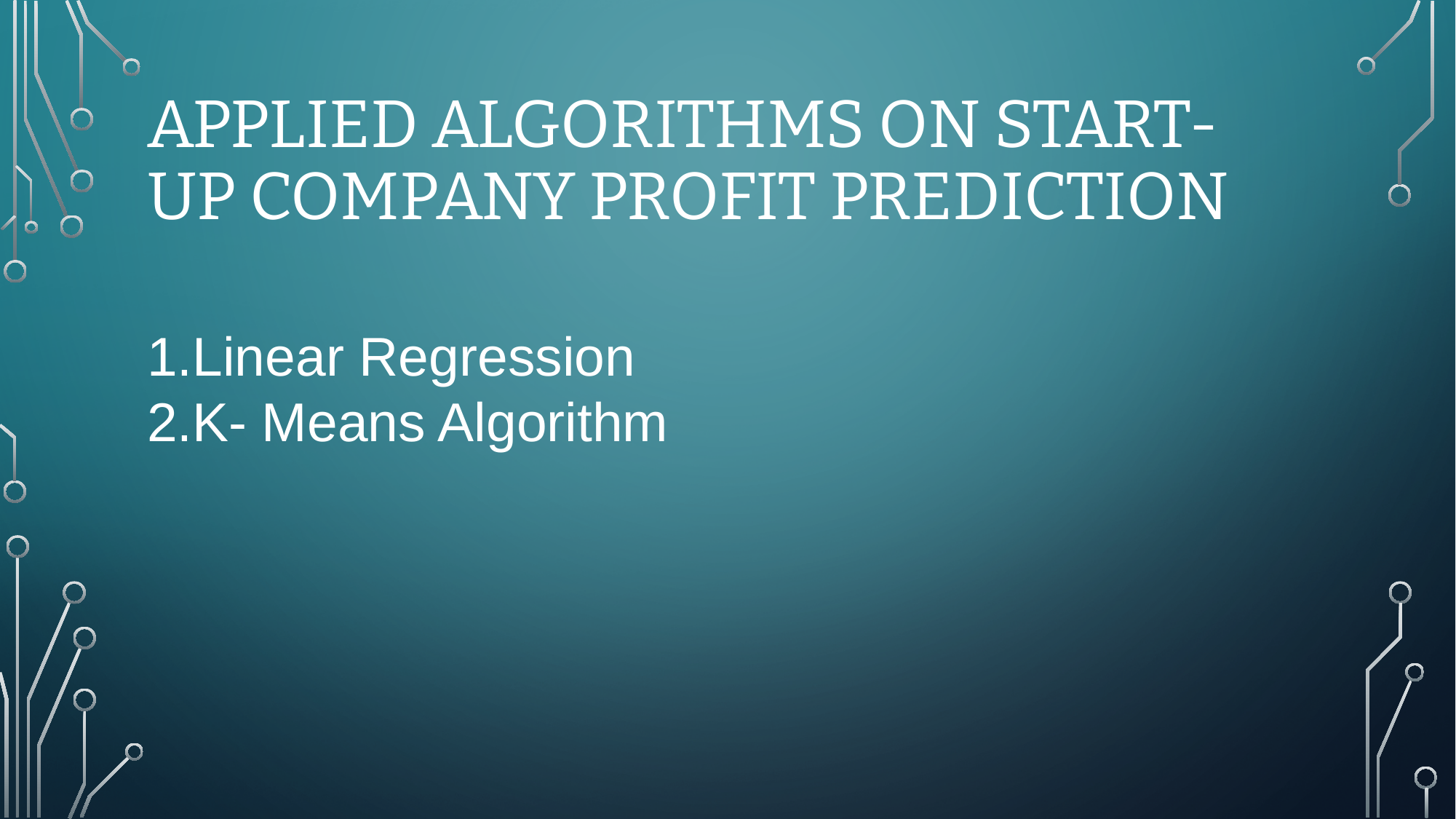

# Applied Algorithms On Start-Up Company Profit Prediction

Linear Regression
K- Means Algorithm